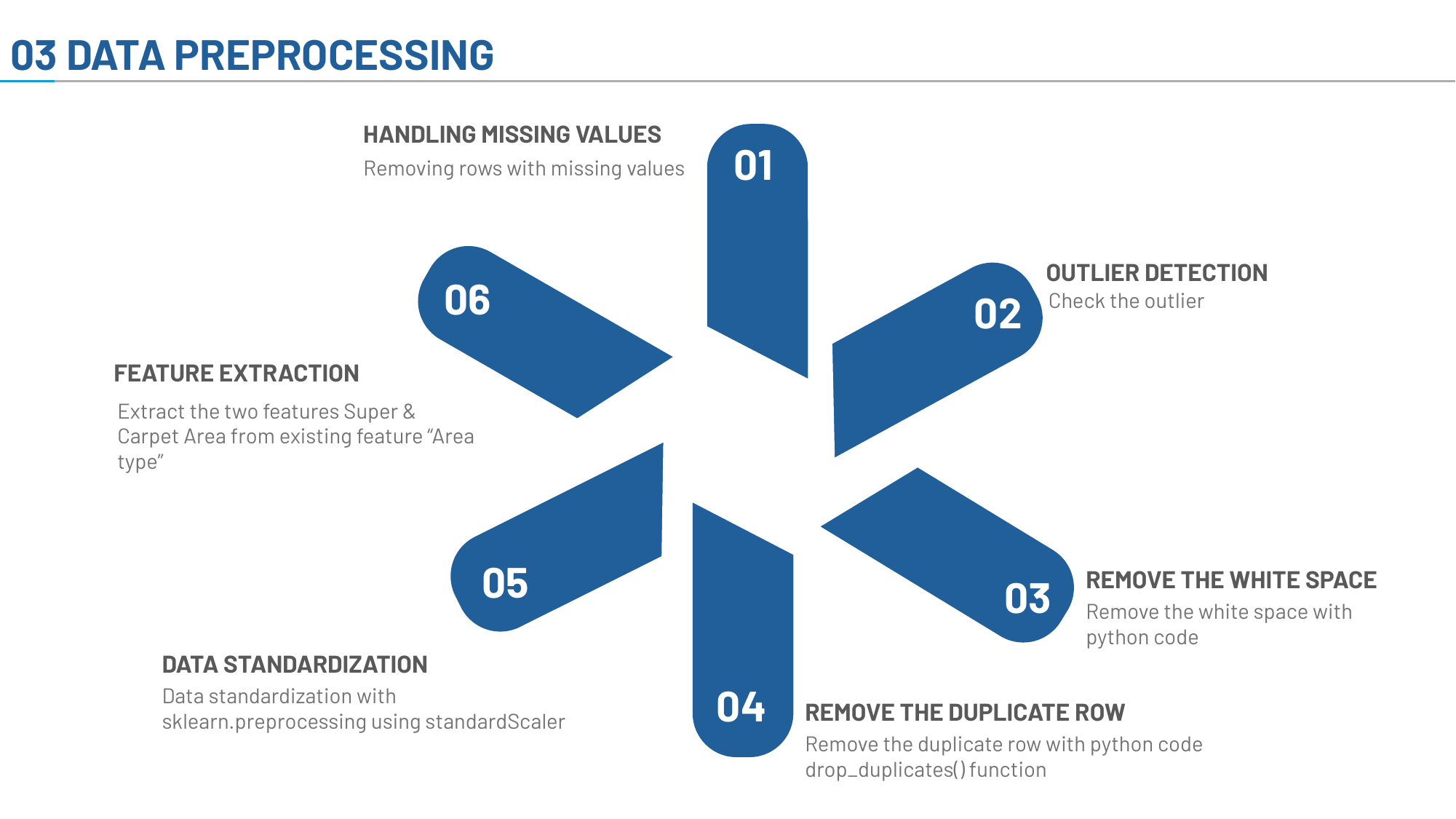

03 DATA PREPROCESSING
HANDLING MISSING VALUES

01
Removing rows with missing values

OUTLIER DETECTION
06
02
Check the outlier
FEATURE EXTRACTION

Extract the two features Super & Carpet Area from existing feature “Area type”

05
REMOVE THE WHITE SPACE
03
Remove the white space with python code
DATA STANDARDIZATION
04
Data standardization with sklearn.preprocessing using standardScaler
REMOVE THE DUPLICATE ROW
Remove the duplicate row with python code
drop_duplicates() function